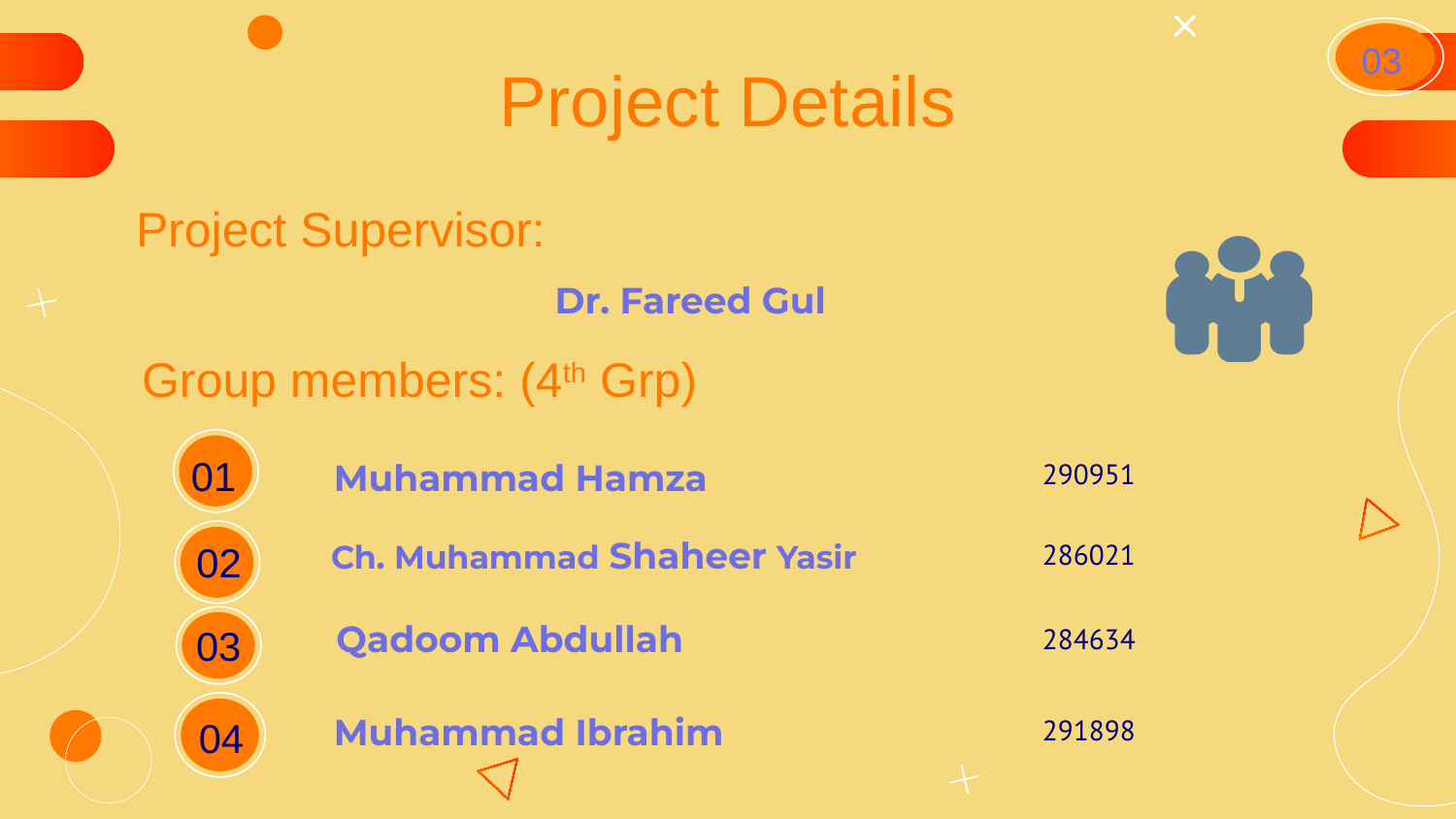

Project Details
03
Project Supervisor:

Dr. Fareed Gul
Group members: (4th Grp)

290951
# Muhammad Hamza
01
286021
02

Ch. Muhammad Shaheer Yasir
284634

Qadoom Abdullah
03
291898

04
Muhammad Ibrahim